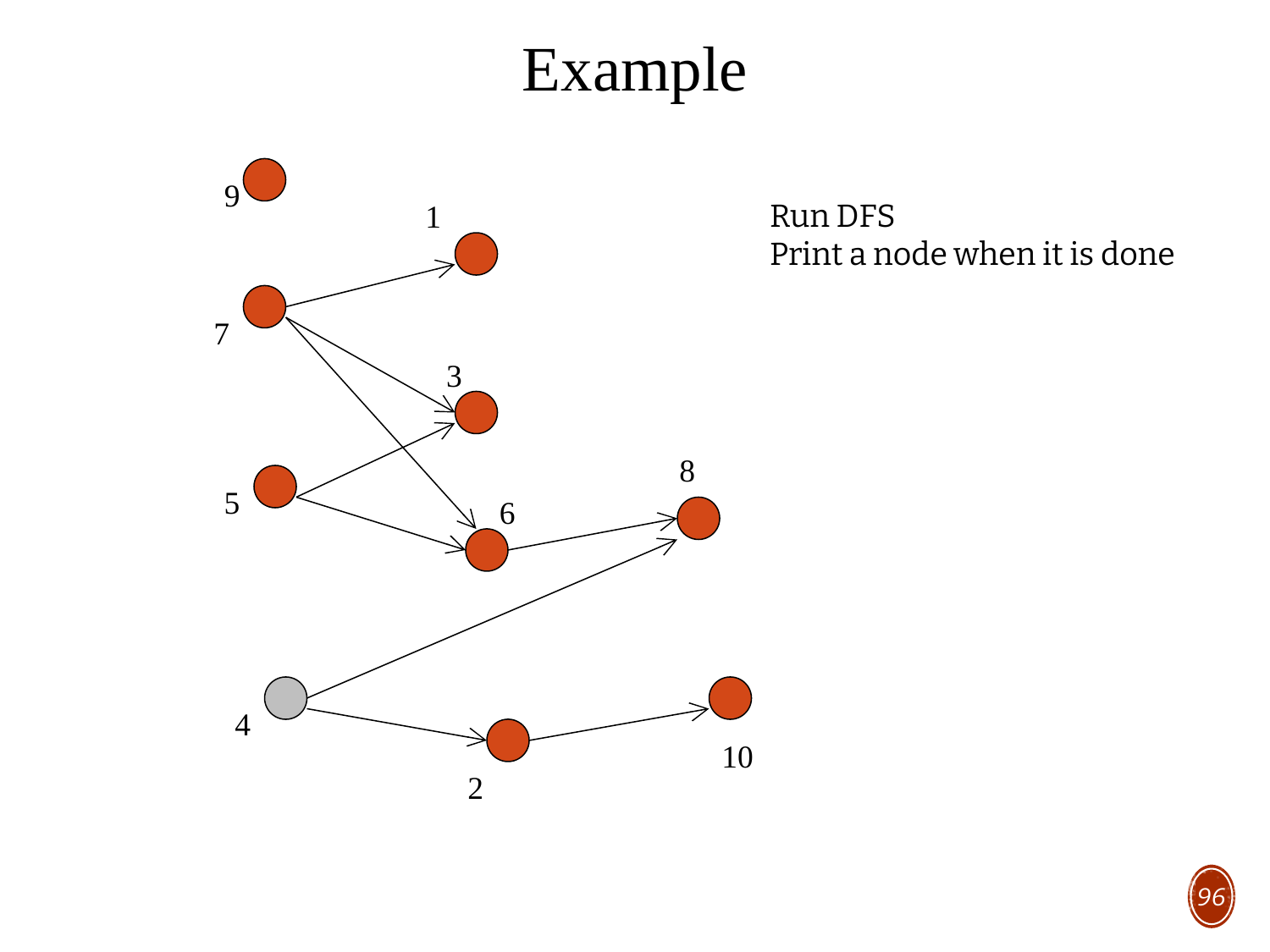

Example

9
Run DFS
Print a node when it is done
1

7

3

8

5
6

4

10
2
96